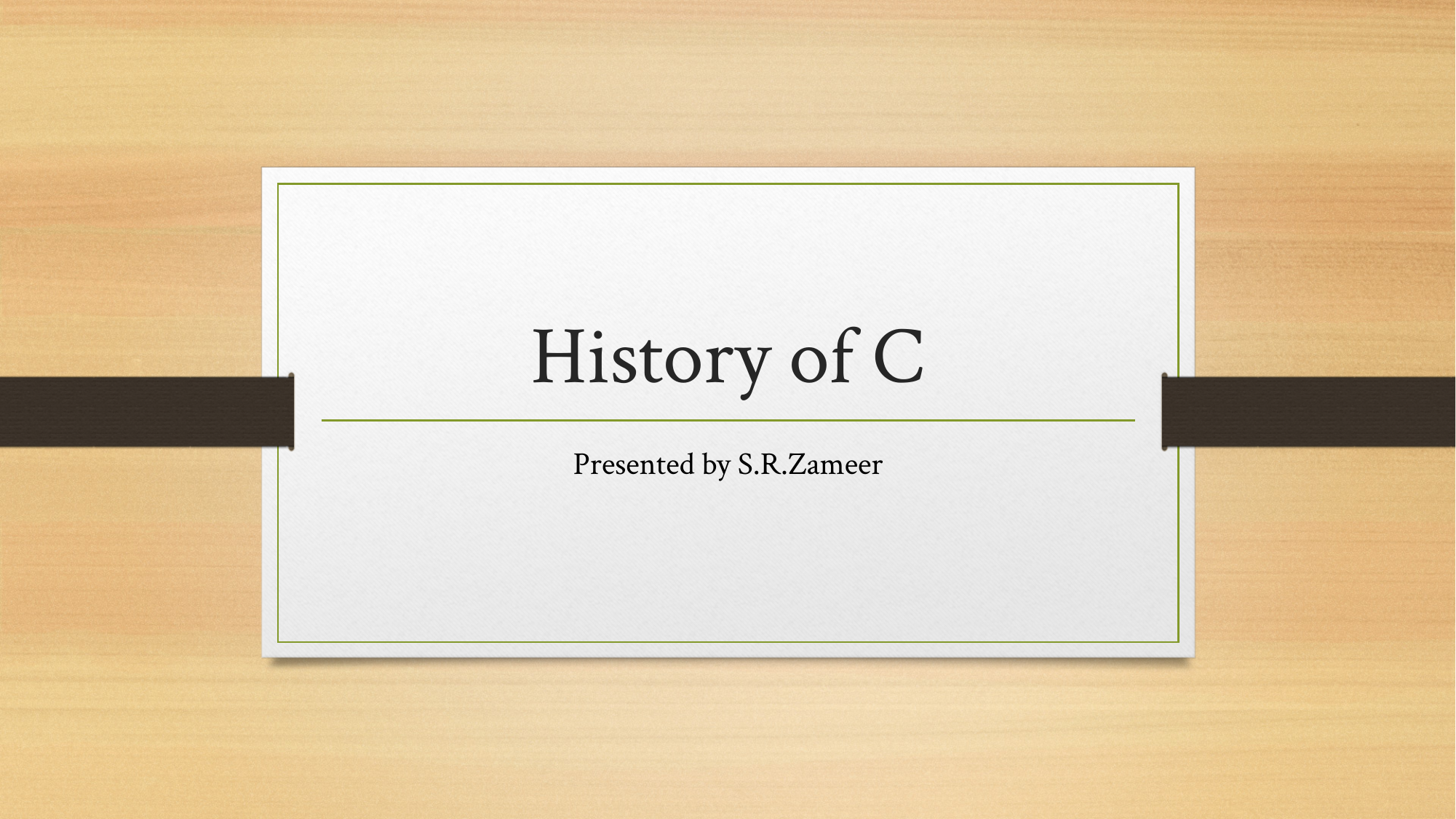

# History of C
Presented by S.R.Zameer